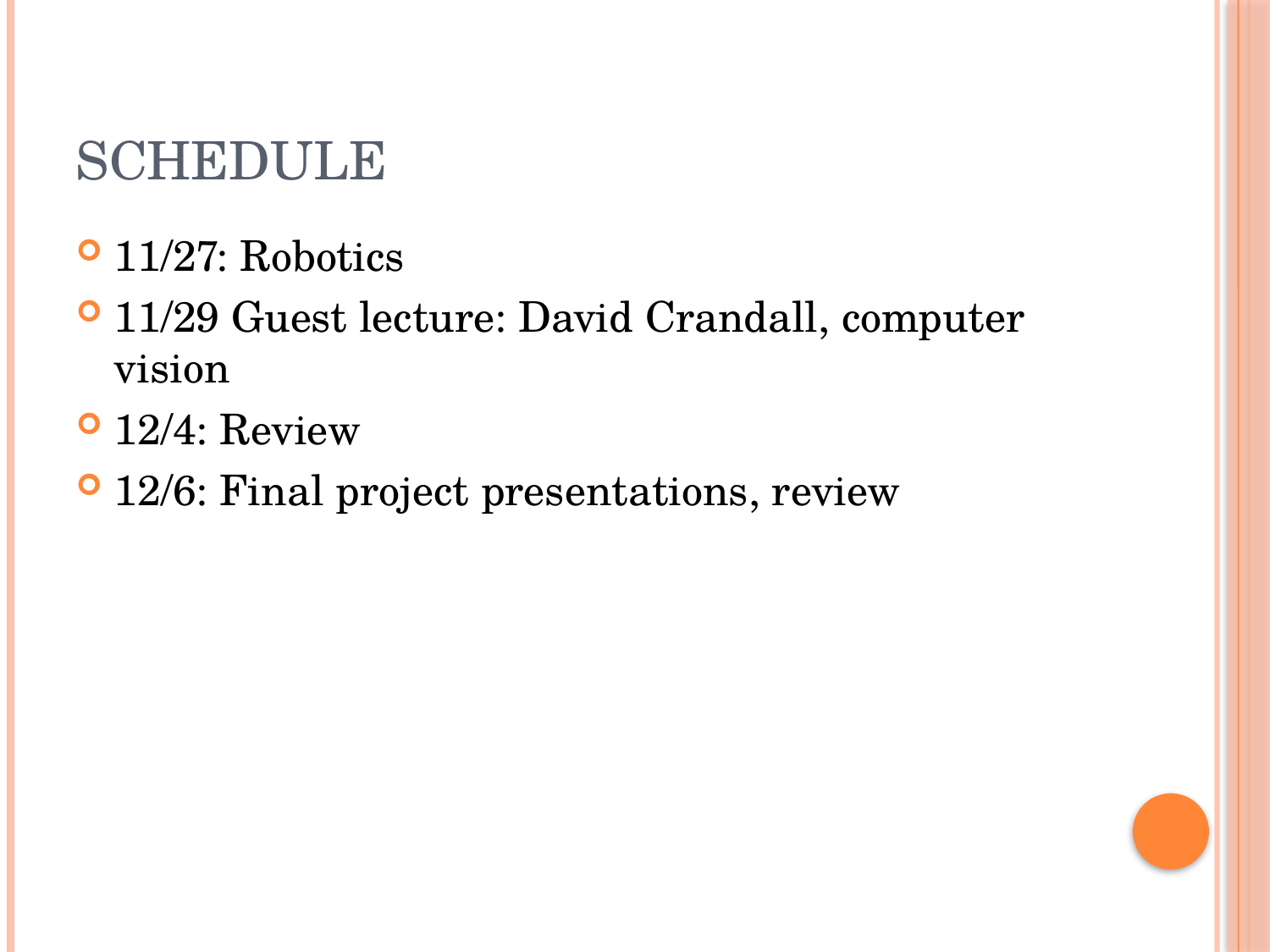

# Schedule
11/27: Robotics
11/29 Guest lecture: David Crandall, computer vision
12/4: Review
12/6: Final project presentations, review